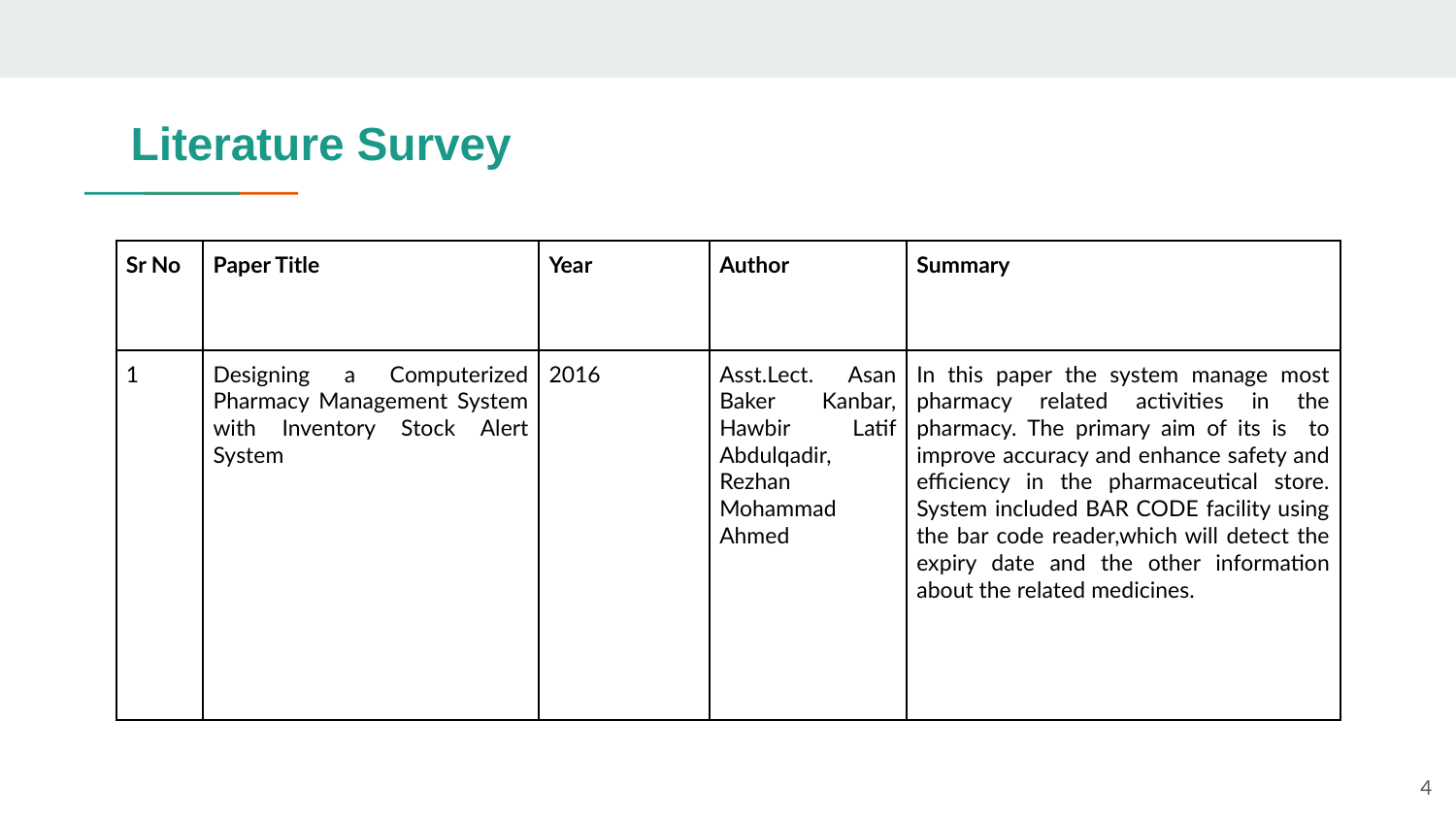

# Literature Survey

| Sr No | Paper Title | Year | Author | Summary |
| --- | --- | --- | --- | --- |
| 1 | Designing a Computerized Pharmacy Management System with Inventory Stock Alert System | 2016 | Asst.Lect. Asan Baker Kanbar, Hawbir Latif Abdulqadir, Rezhan Mohammad Ahmed | In this paper the system manage most pharmacy related activities in the pharmacy. The primary aim of its is to improve accuracy and enhance safety and efficiency in the pharmaceutical store. System included BAR CODE facility using the bar code reader,which will detect the expiry date and the other information about the related medicines. |

4